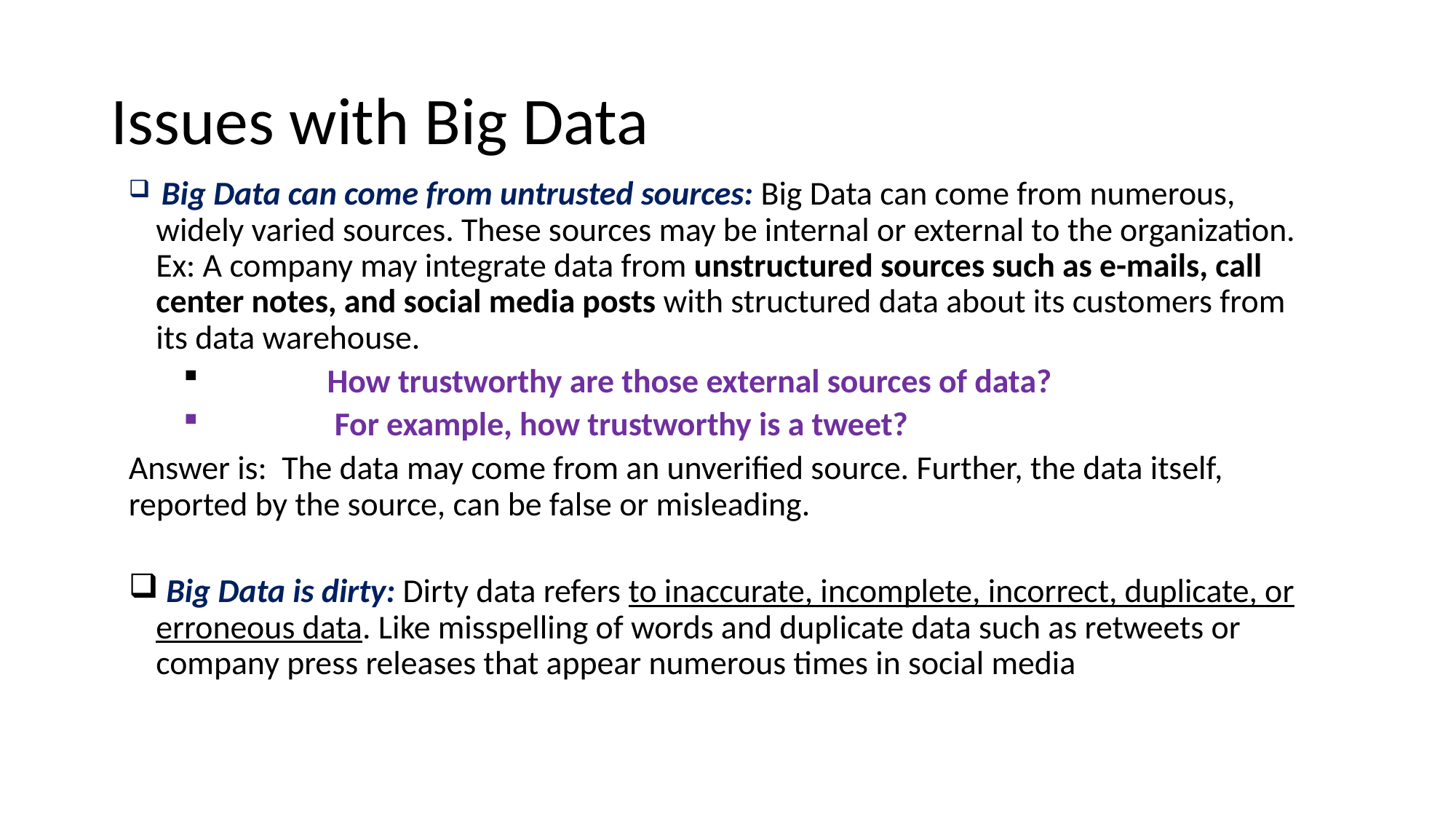

# Issues with Big Data
 Big Data can come from untrusted sources: Big Data can come from numerous, widely varied sources. These sources may be internal or external to the organization. Ex: A company may integrate data from unstructured sources such as e-mails, call center notes, and social media posts with structured data about its customers from its data warehouse.
	 How trustworthy are those external sources of data?
	  For example, how trustworthy is a tweet?
Answer is:  The data may come from an unverified source. Further, the data itself, reported by the source, can be false or misleading.

 Big Data is dirty: Dirty data refers to inaccurate, incomplete, incorrect, duplicate, or erroneous data. Like misspelling of words and duplicate data such as retweets or company press releases that appear numerous times in social media